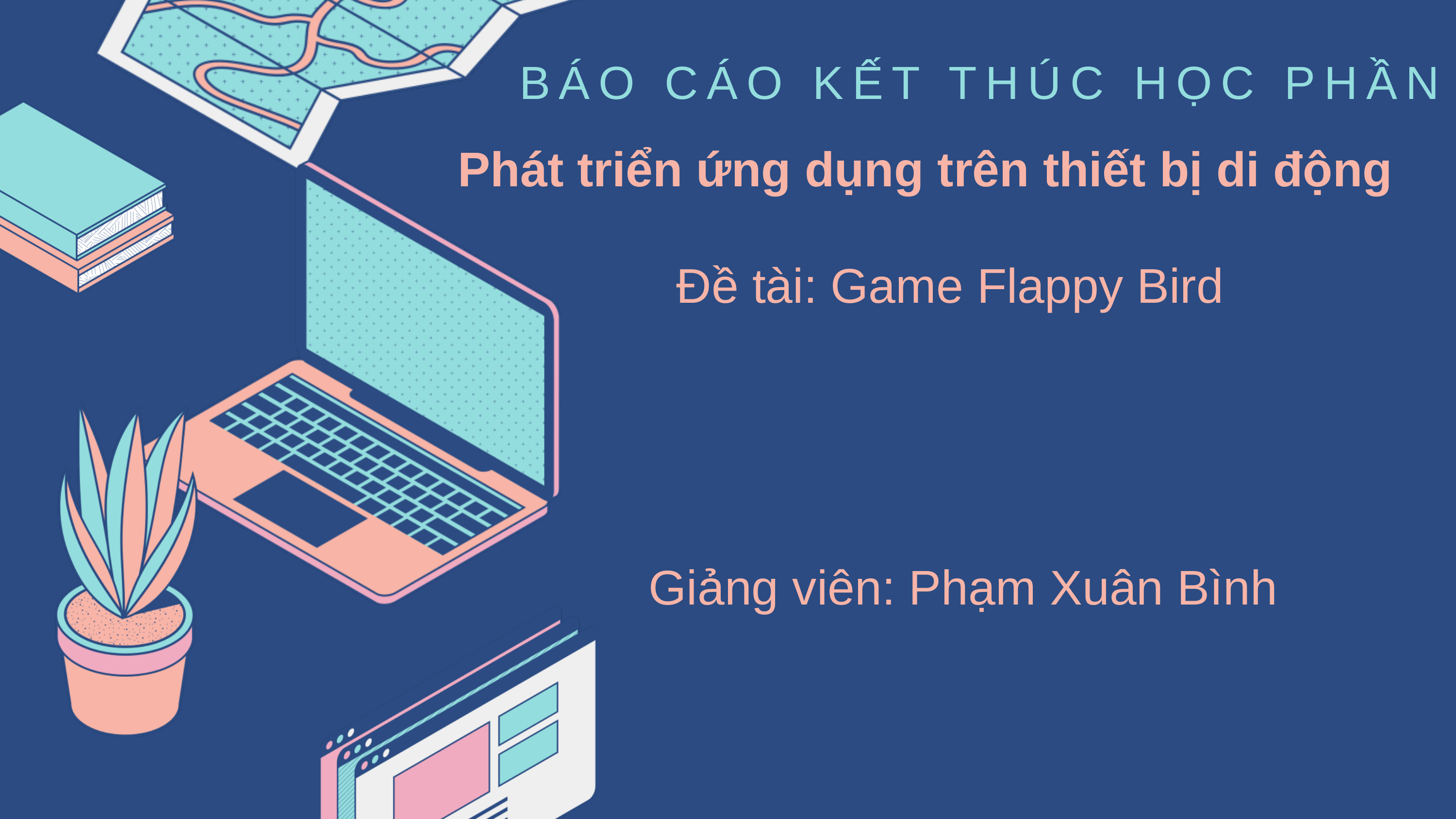

BÁO CÁO KẾT THÚC HỌC PHẦN

Phát triển ứng dụng trên thiết bị di động

Đề tài: Game Flappy Bird

Giảng viên: Phạm Xuân Bình